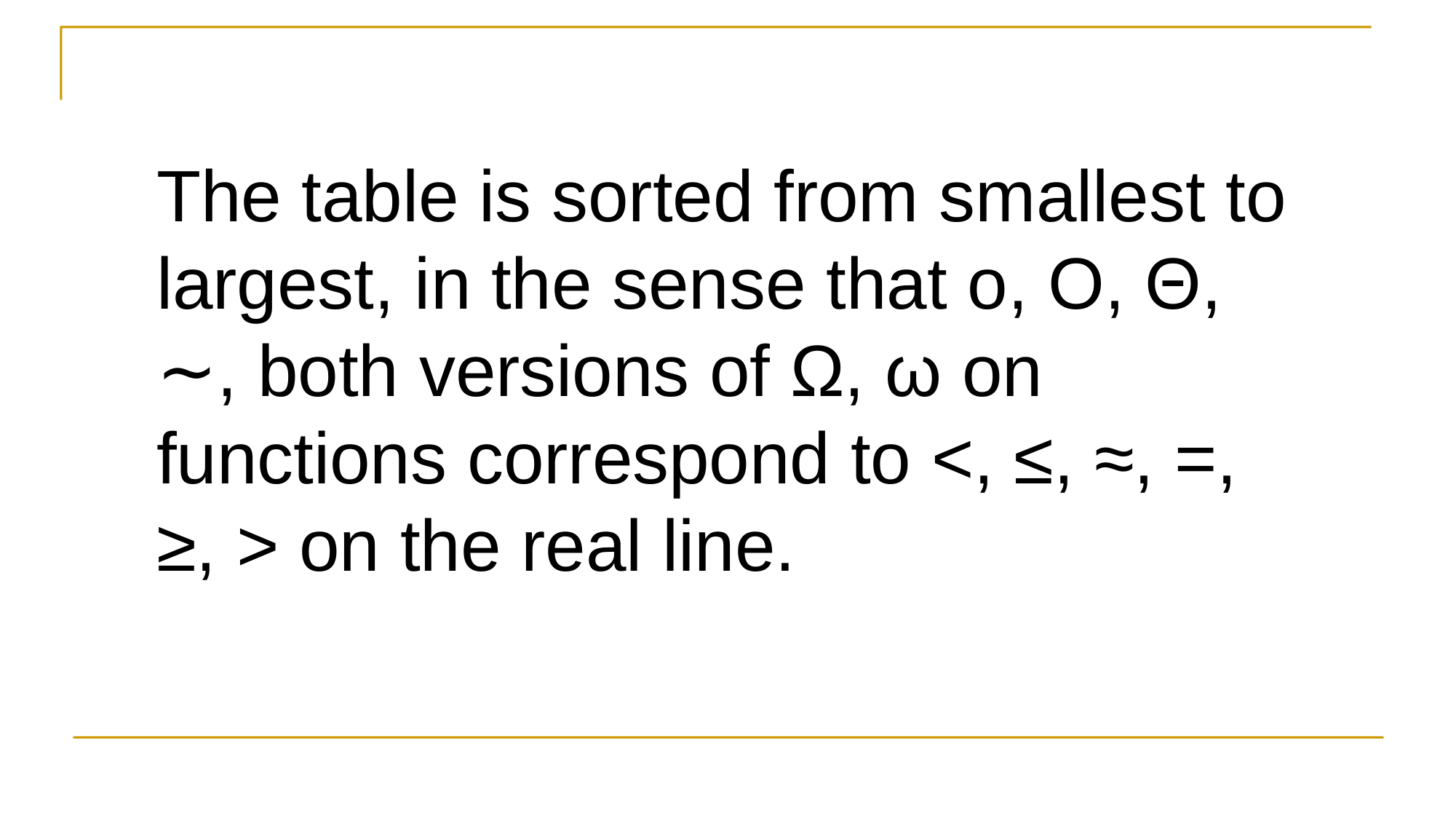

The table is sorted from smallest to largest, in the sense that o, O, Θ, ∼, both versions of Ω, ω on functions correspond to <, ≤, ≈, =, ≥, > on the real line.